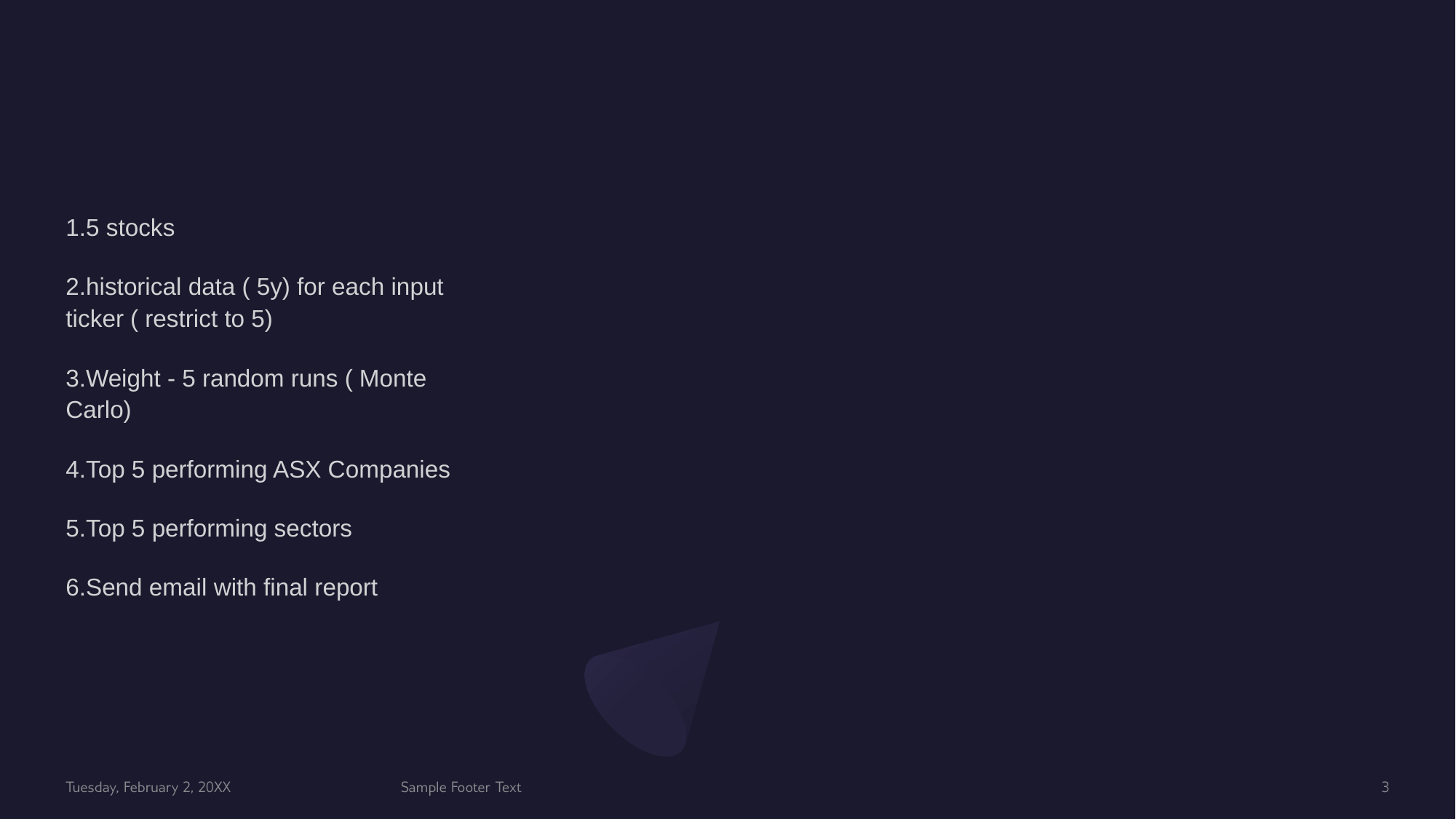

#
5 stocks
historical data ( 5y) for each input ticker ( restrict to 5)
Weight - 5 random runs ( Monte Carlo)
Top 5 performing ASX Companies
Top 5 performing sectors
Send email with final report

Tuesday, February 2, 20XX
Sample Footer Text
3